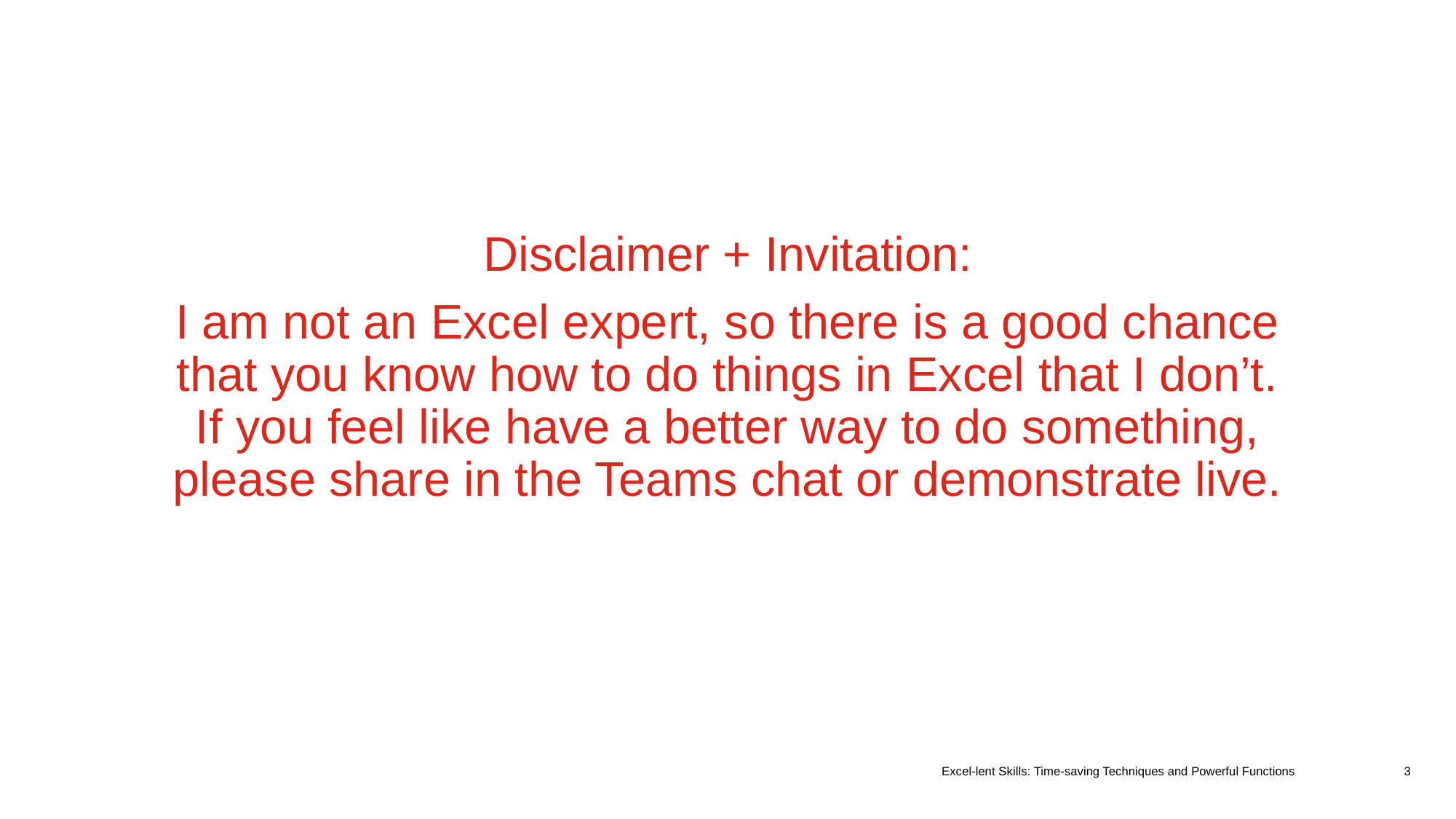

Disclaimer + Invitation:
I am not an Excel expert, so there is a good chance that you know how to do things in Excel that I don’t. If you feel like have a better way to do something, please share in the Teams chat or demonstrate live.
Excel-lent Skills: Time-saving Techniques and Powerful Functions
3